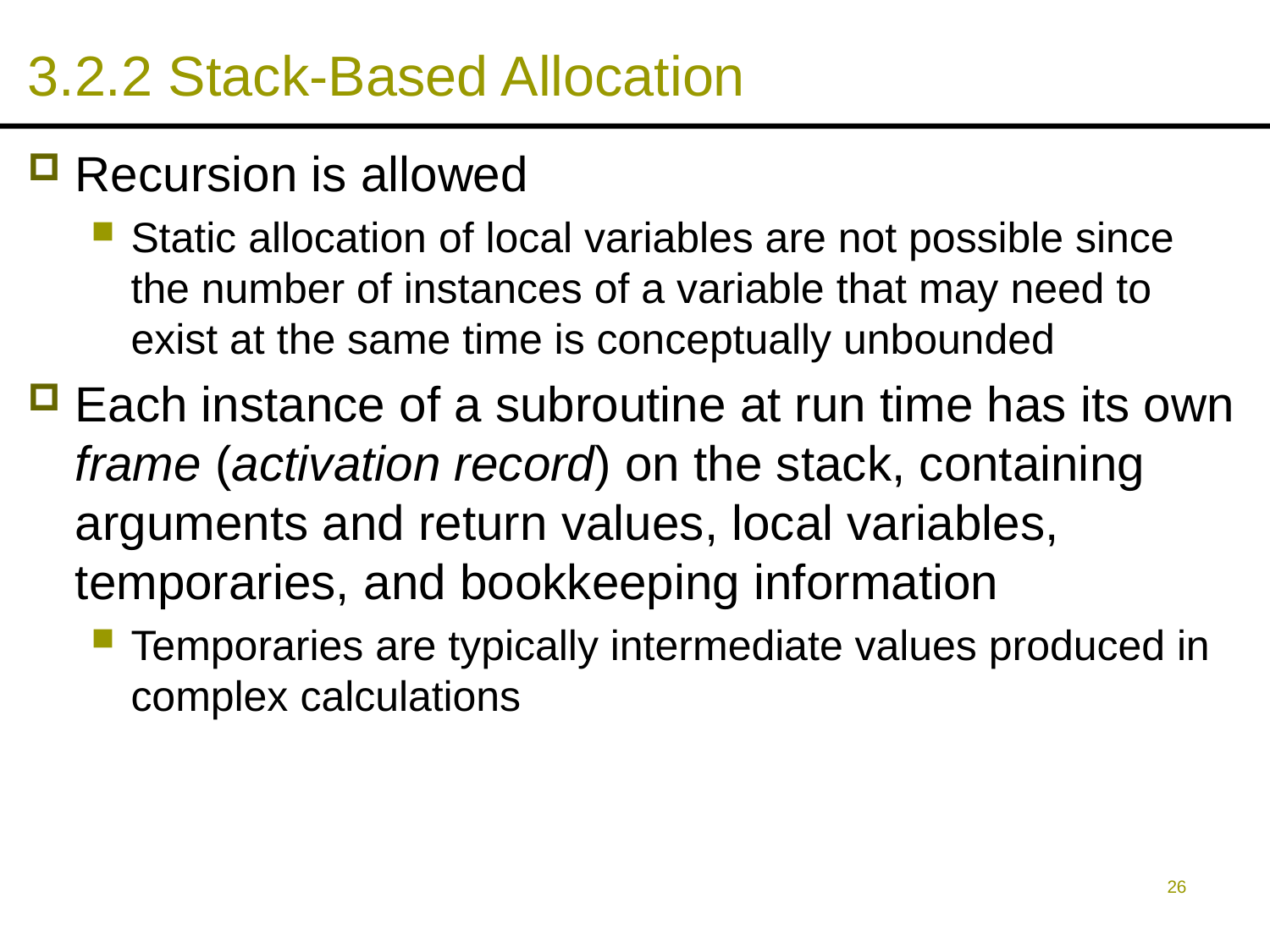

# 3.2.2 Stack-Based Allocation
Recursion is allowed
Static allocation of local variables are not possible since the number of instances of a variable that may need to exist at the same time is conceptually unbounded
Each instance of a subroutine at run time has its own frame (activation record) on the stack, containing arguments and return values, local variables, temporaries, and bookkeeping information
Temporaries are typically intermediate values produced in complex calculations
26